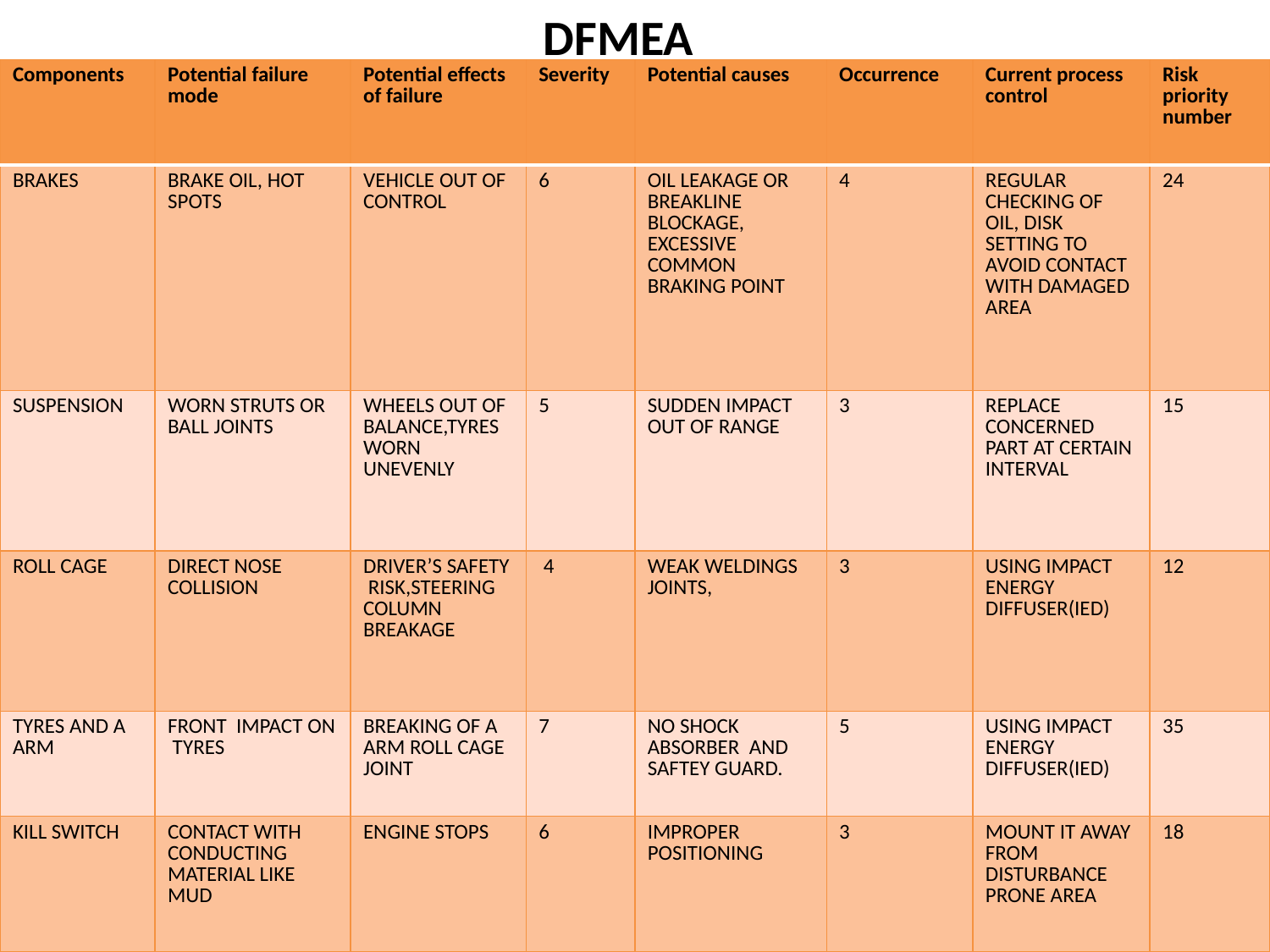

DFMEA
| Components | Potential failure mode | Potential effects of failure | Severity | Potential causes | Occurrence | Current process control | Risk priority number |
| --- | --- | --- | --- | --- | --- | --- | --- |
| BRAKES | BRAKE OIL, HOT SPOTS | VEHICLE OUT OF CONTROL | 6 | OIL LEAKAGE OR BREAKLINE BLOCKAGE, EXCESSIVE COMMON BRAKING POINT | 4 | REGULAR CHECKING OF OIL, DISK SETTING TO AVOID CONTACT WITH DAMAGED AREA | 24 |
| SUSPENSION | WORN STRUTS OR BALL JOINTS | WHEELS OUT OF BALANCE,TYRES WORN UNEVENLY | 5 | SUDDEN IMPACT OUT OF RANGE | 3 | REPLACE CONCERNED PART AT CERTAIN INTERVAL | 15 |
| ROLL CAGE | DIRECT NOSE COLLISION | DRIVER’S SAFETY RISK,STEERING COLUMN BREAKAGE | 4 | WEAK WELDINGS JOINTS, | 3 | USING IMPACT ENERGY DIFFUSER(IED) | 12 |
| TYRES AND A ARM | FRONT IMPACT ON TYRES | BREAKING OF A ARM ROLL CAGE JOINT | 7 | NO SHOCK ABSORBER AND SAFTEY GUARD. | 5 | USING IMPACT ENERGY DIFFUSER(IED) | 35 |
| KILL SWITCH | CONTACT WITH CONDUCTING MATERIAL LIKE MUD | ENGINE STOPS | 6 | IMPROPER POSITIONING | 3 | MOUNT IT AWAY FROM DISTURBANCE PRONE AREA | 18 |